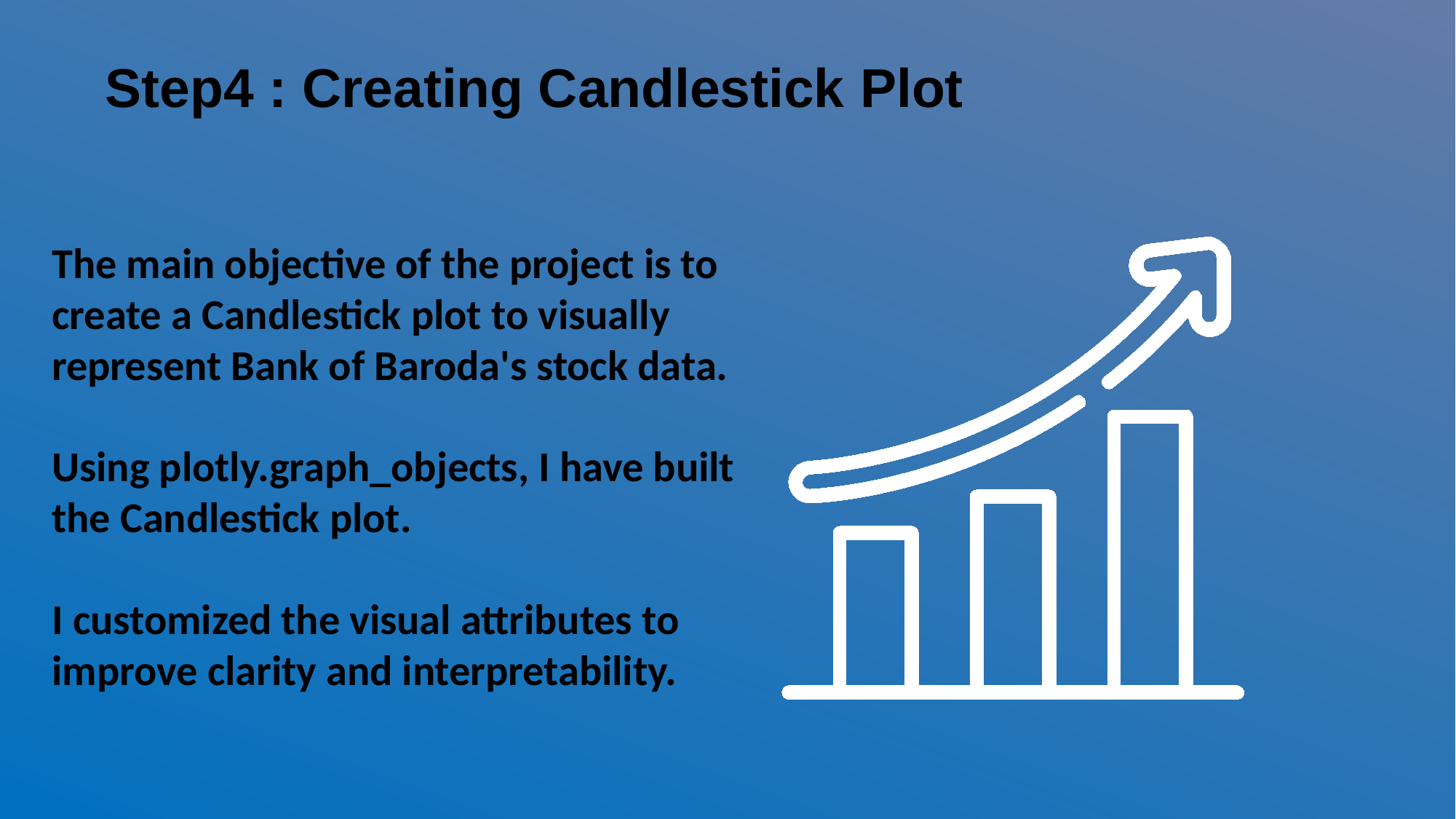

Step4 : Creating Candlestick Plot

The main objective of the project is to create a Candlestick plot to visually represent Bank of Baroda's stock data.

Using plotly.graph_objects, I have built the Candlestick plot.

I customized the visual attributes to improve clarity and interpretability.